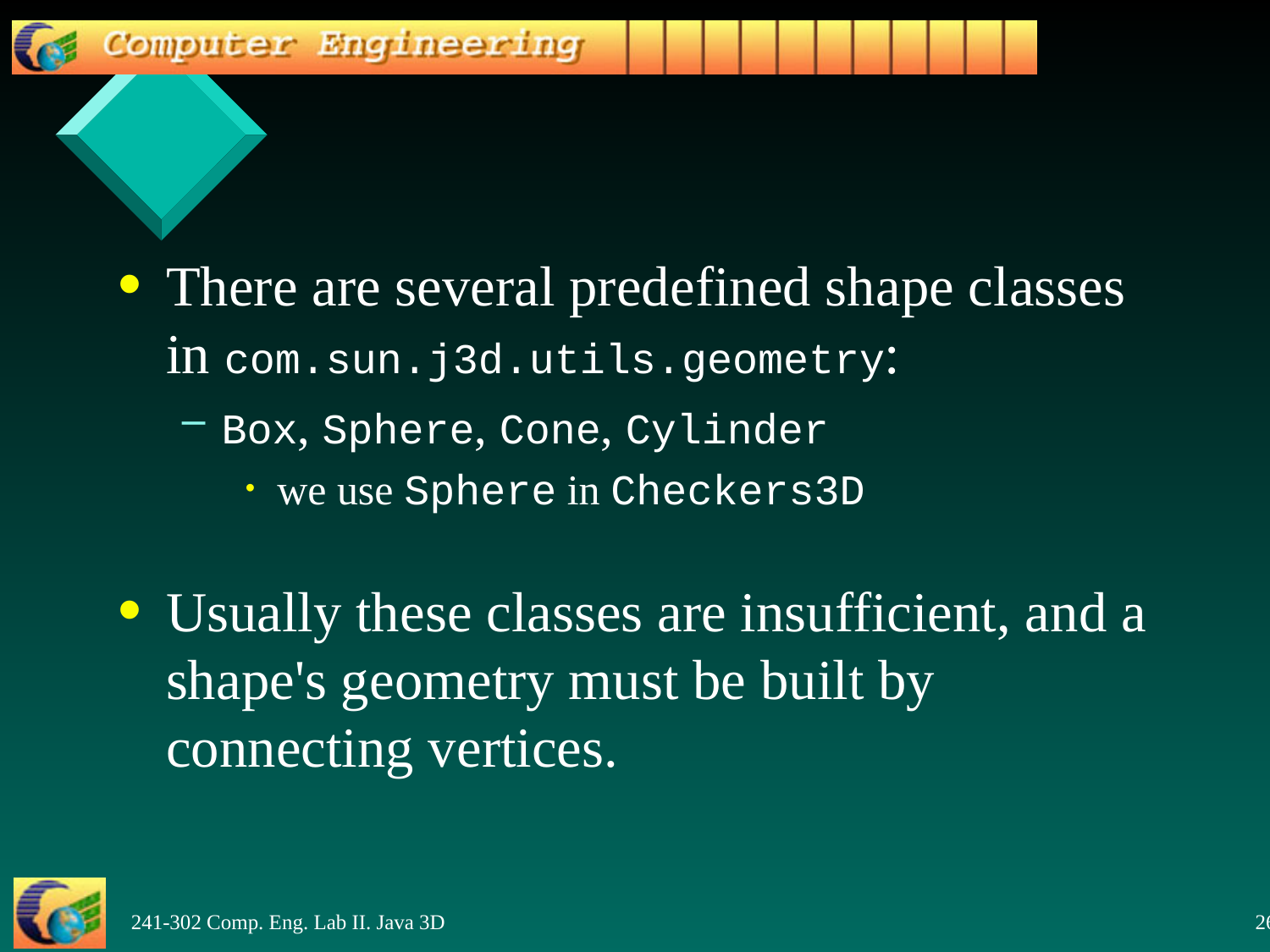

There are several predefined shape classes in com.sun.j3d.utils.geometry:
Box, Sphere, Cone, Cylinder
we use Sphere in Checkers3D
Usually these classes are insufficient, and a shape's geometry must be built by connecting vertices.